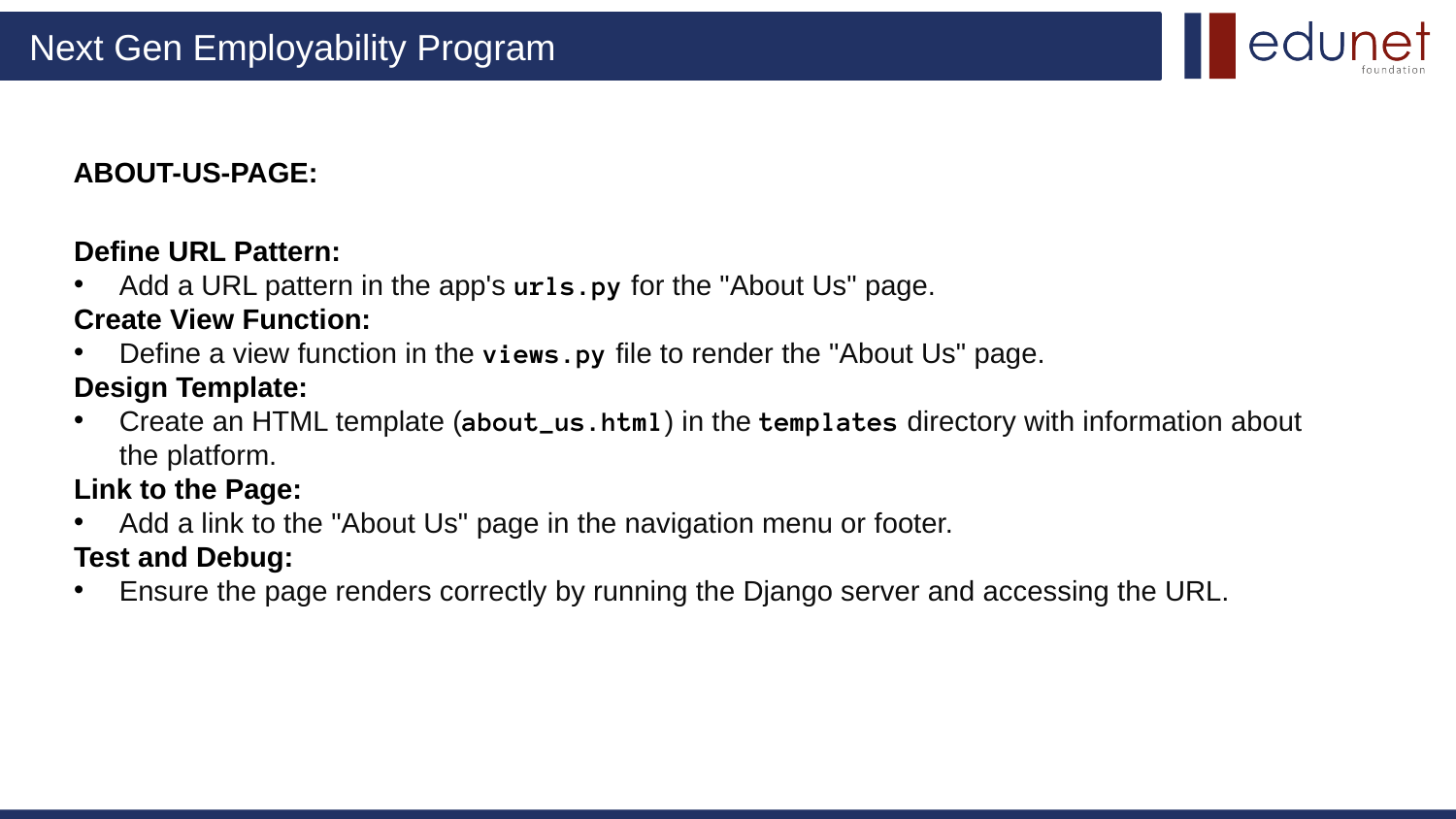

# ABOUT-US-PAGE:
Define URL Pattern:
Add a URL pattern in the app's urls.py for the "About Us" page.
Create View Function:
Define a view function in the views.py file to render the "About Us" page.
Design Template:
Create an HTML template (about_us.html) in the templates directory with information about the platform.
Link to the Page:
Add a link to the "About Us" page in the navigation menu or footer.
Test and Debug:
Ensure the page renders correctly by running the Django server and accessing the URL.